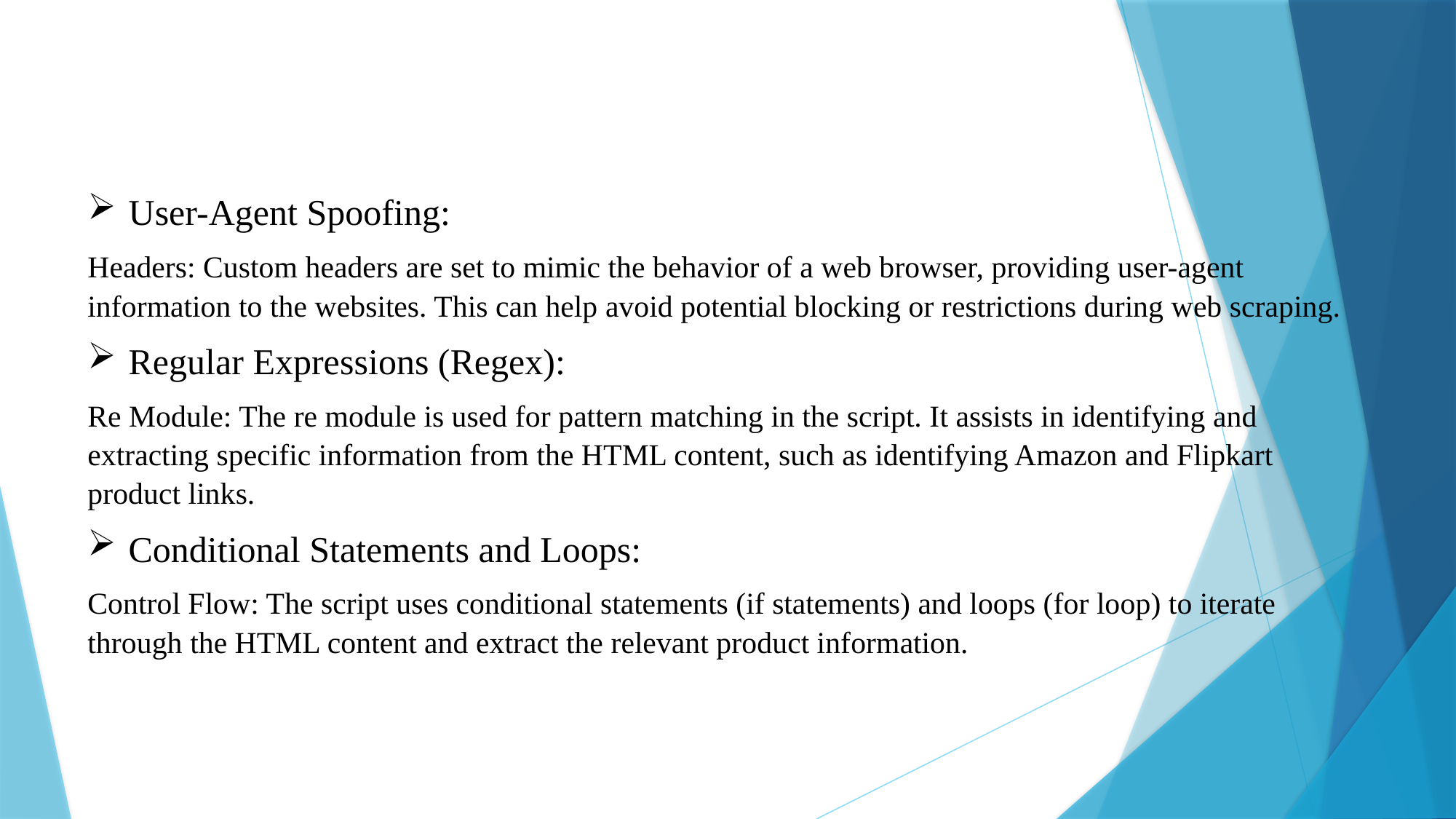

User-Agent Spoofing:
Headers: Custom headers are set to mimic the behavior of a web browser, providing user-agent information to the websites. This can help avoid potential blocking or restrictions during web scraping.
Regular Expressions (Regex):
Re Module: The re module is used for pattern matching in the script. It assists in identifying and extracting specific information from the HTML content, such as identifying Amazon and Flipkart product links.
Conditional Statements and Loops:
Control Flow: The script uses conditional statements (if statements) and loops (for loop) to iterate through the HTML content and extract the relevant product information.